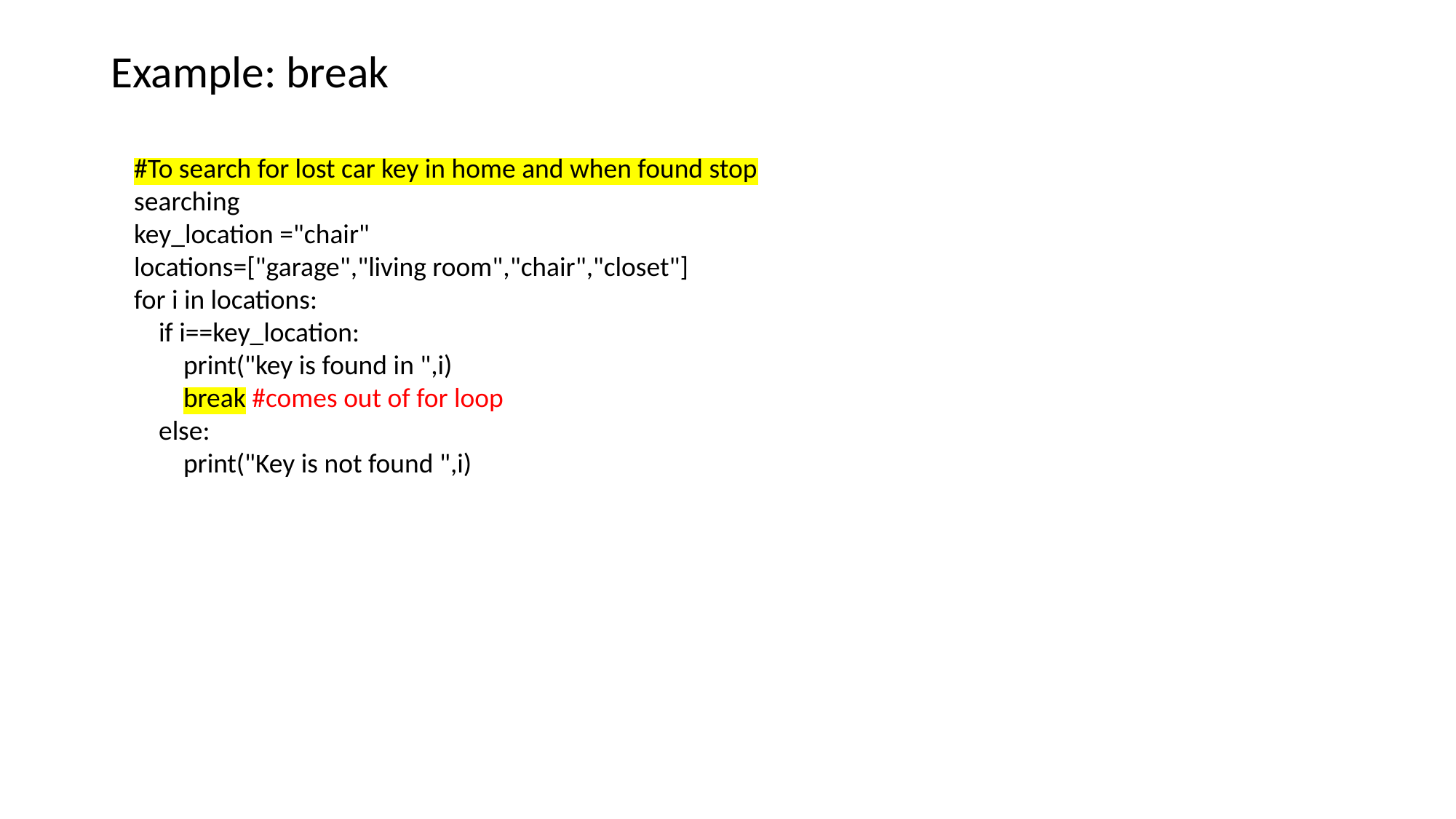

# Example: break
#To search for lost car key in home and when found stop searching
key_location ="chair"
locations=["garage","living room","chair","closet"]
for i in locations:
    if i==key_location:
        print("key is found in ",i)
        break #comes out of for loop
    else:
        print("Key is not found ",i)